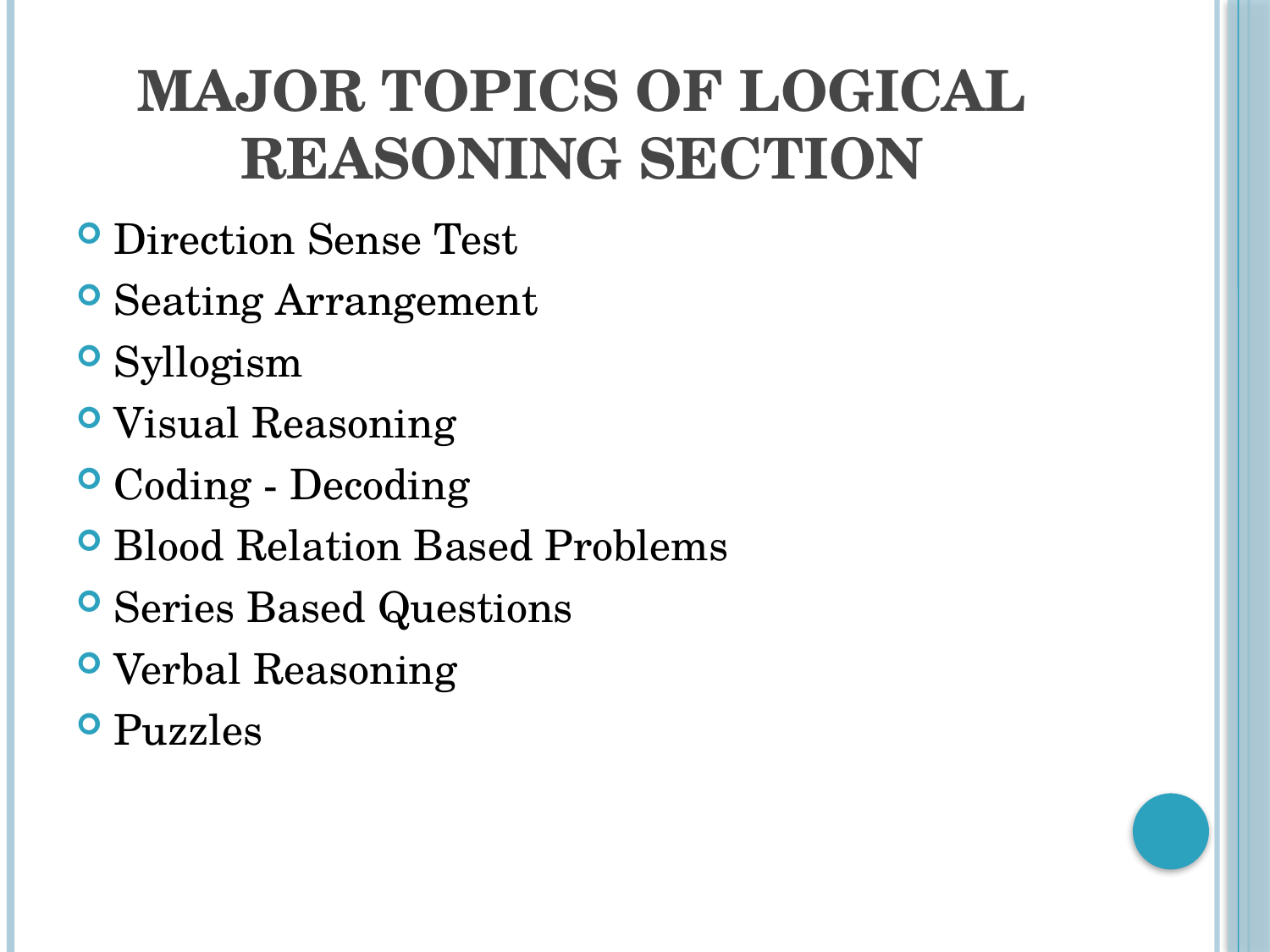

# MAJOR TOPICS OF LOGICAL REASONING SECTION
Direction Sense Test
Seating Arrangement
Syllogism
Visual Reasoning
Coding - Decoding
Blood Relation Based Problems
Series Based Questions
Verbal Reasoning
Puzzles